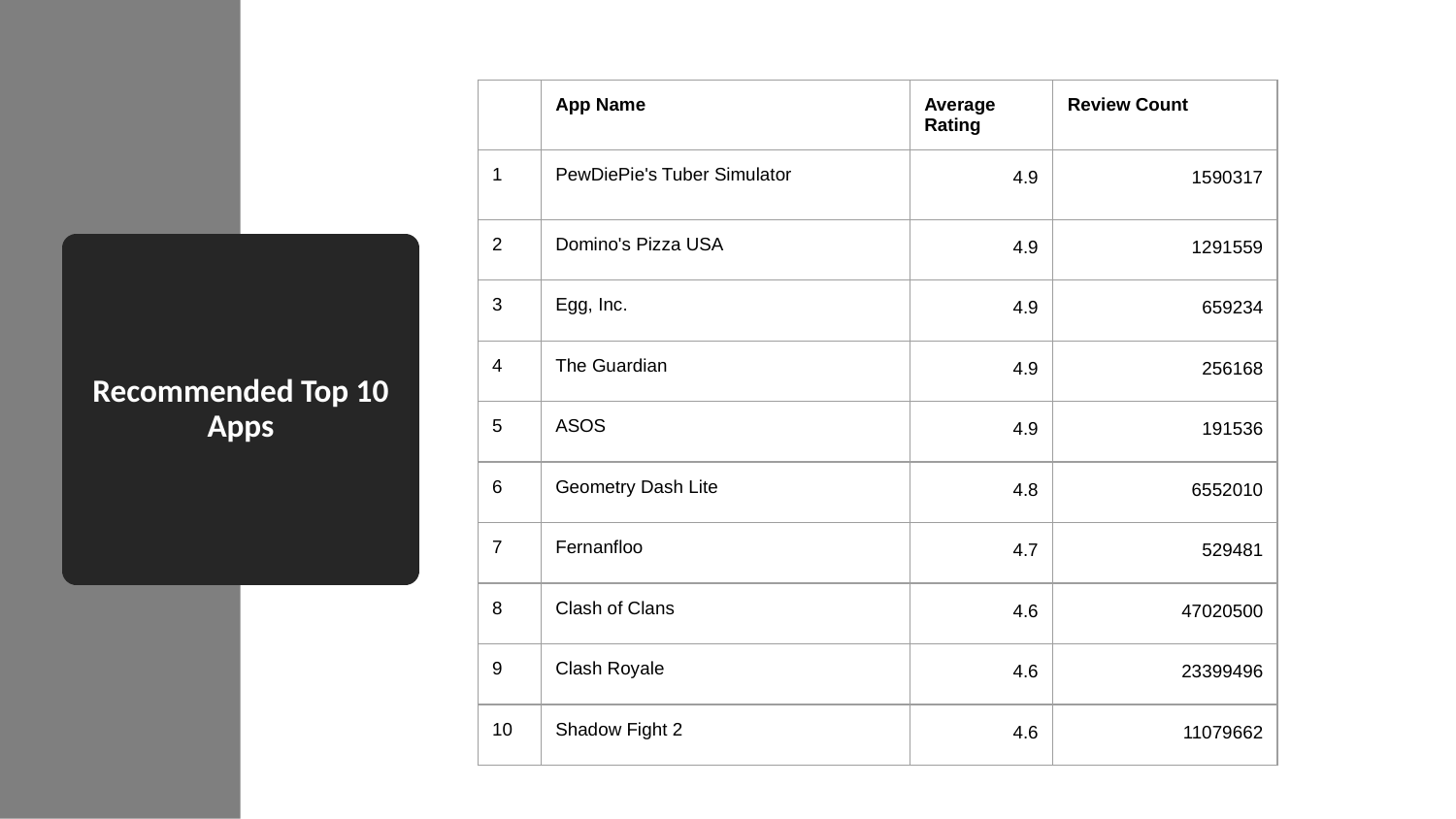

|  | App Name | Average Rating | Review Count |
| --- | --- | --- | --- |
| 1 | PewDiePie's Tuber Simulator | 4.9 | 1590317 |
| 2 | Domino's Pizza USA | 4.9 | 1291559 |
| 3 | Egg, Inc. | 4.9 | 659234 |
| 4 | The Guardian | 4.9 | 256168 |
| 5 | ASOS | 4.9 | 191536 |
| 6 | Geometry Dash Lite | 4.8 | 6552010 |
| 7 | Fernanfloo | 4.7 | 529481 |
| 8 | Clash of Clans | 4.6 | 47020500 |
| 9 | Clash Royale | 4.6 | 23399496 |
| 10 | Shadow Fight 2 | 4.6 | 11079662 |
# Recommended Top 10 Apps